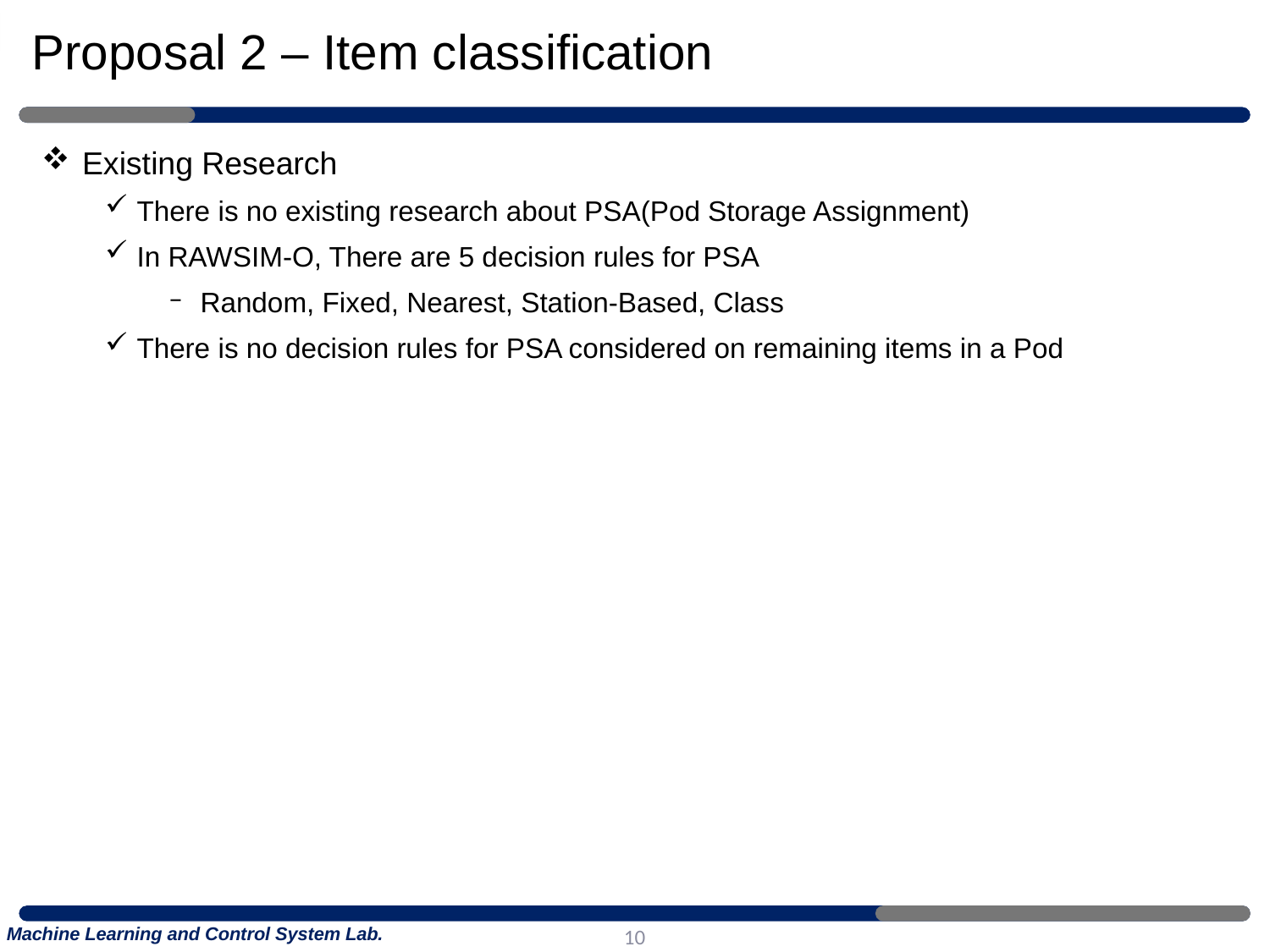

# Proposal 2 – Item classification

 Existing Research
There is no existing research about PSA(Pod Storage Assignment)
In RAWSIM-O, There are 5 decision rules for PSA
Random, Fixed, Nearest, Station-Based, Class
There is no decision rules for PSA considered on remaining items in a Pod

10